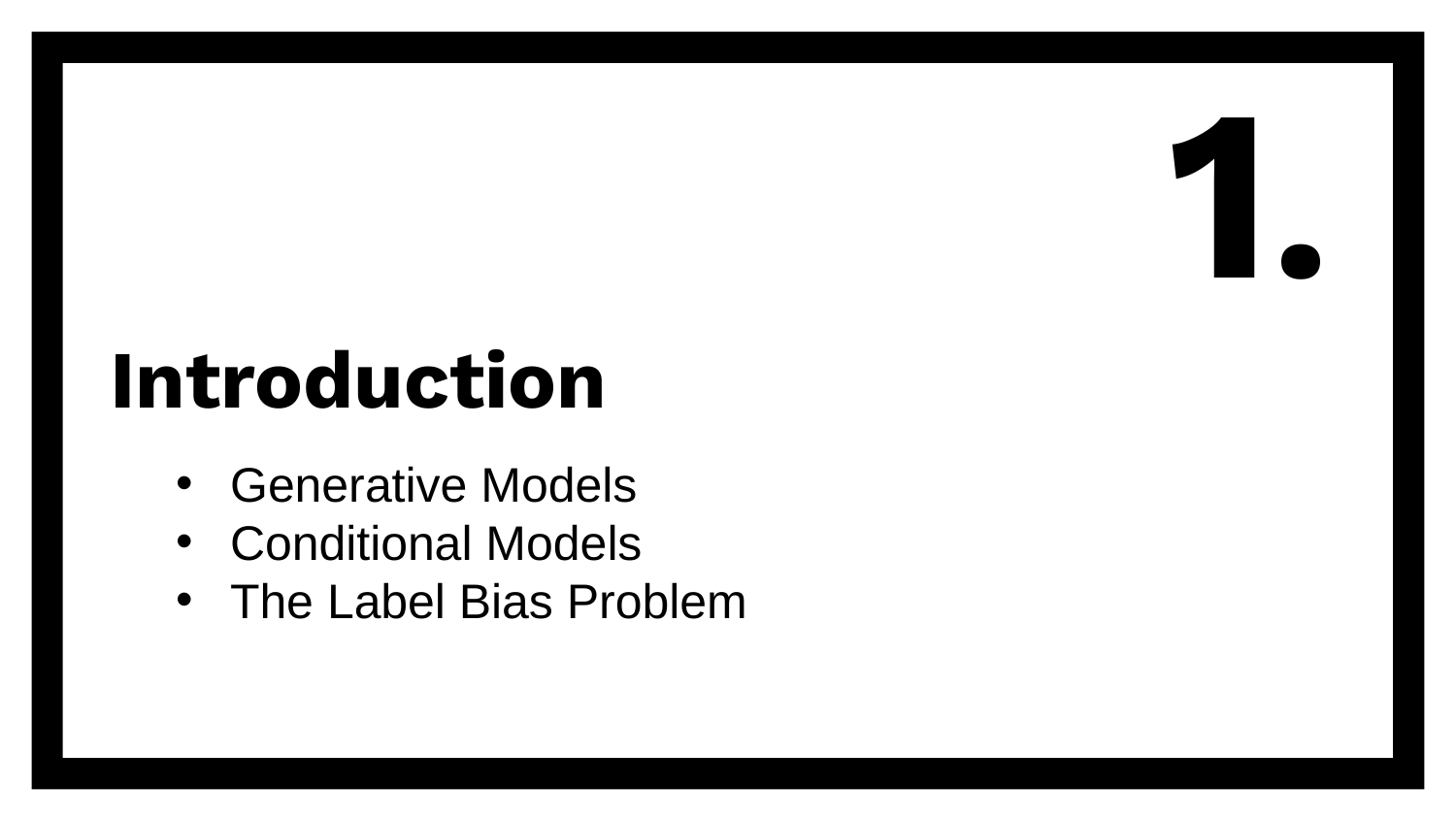

1.
Introduction
Generative Models
Conditional Models
The Label Bias Problem